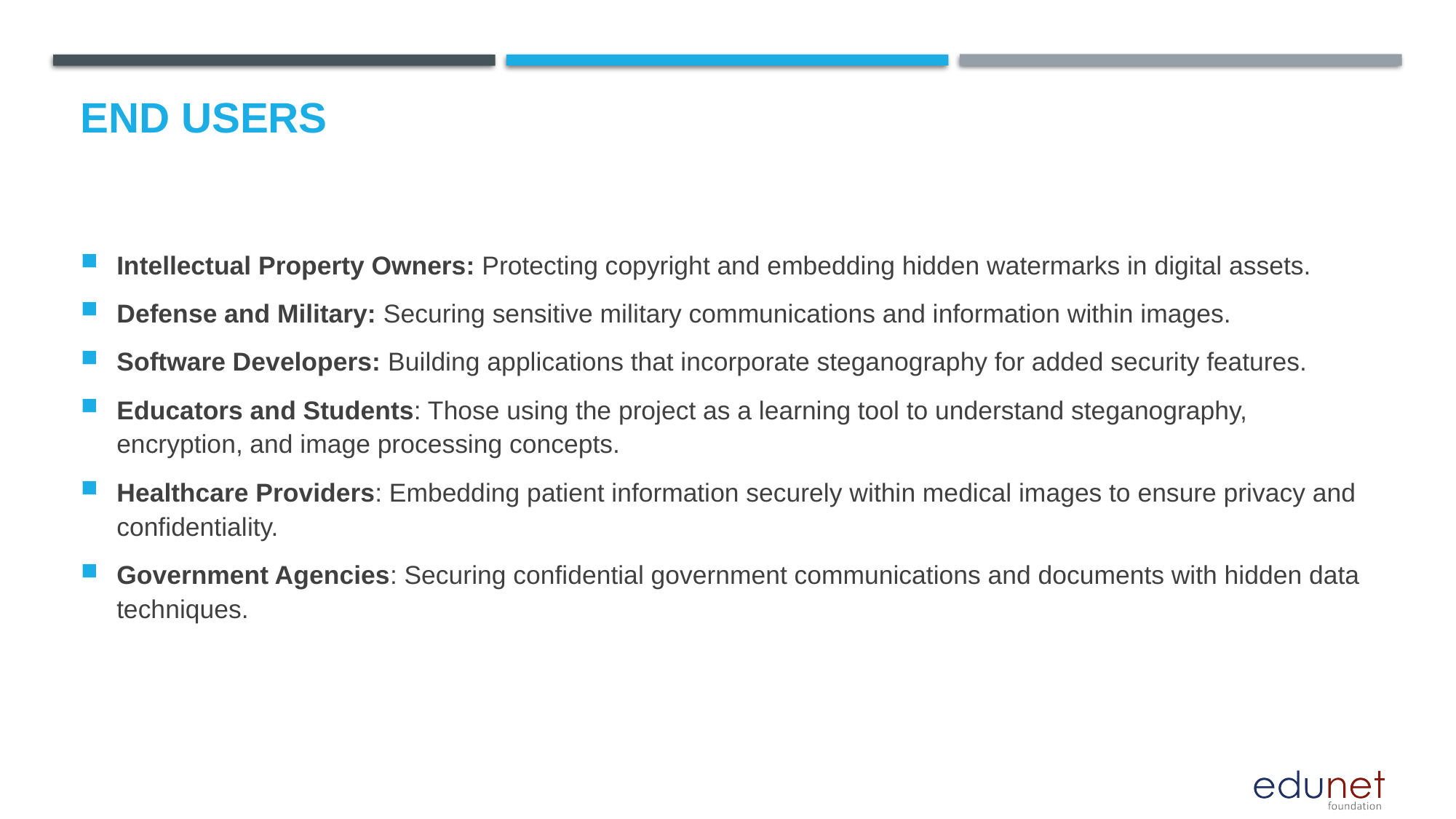

# End users
Intellectual Property Owners: Protecting copyright and embedding hidden watermarks in digital assets.
Defense and Military: Securing sensitive military communications and information within images.
Software Developers: Building applications that incorporate steganography for added security features.
Educators and Students: Those using the project as a learning tool to understand steganography, encryption, and image processing concepts.
Healthcare Providers: Embedding patient information securely within medical images to ensure privacy and confidentiality.
Government Agencies: Securing confidential government communications and documents with hidden data techniques.